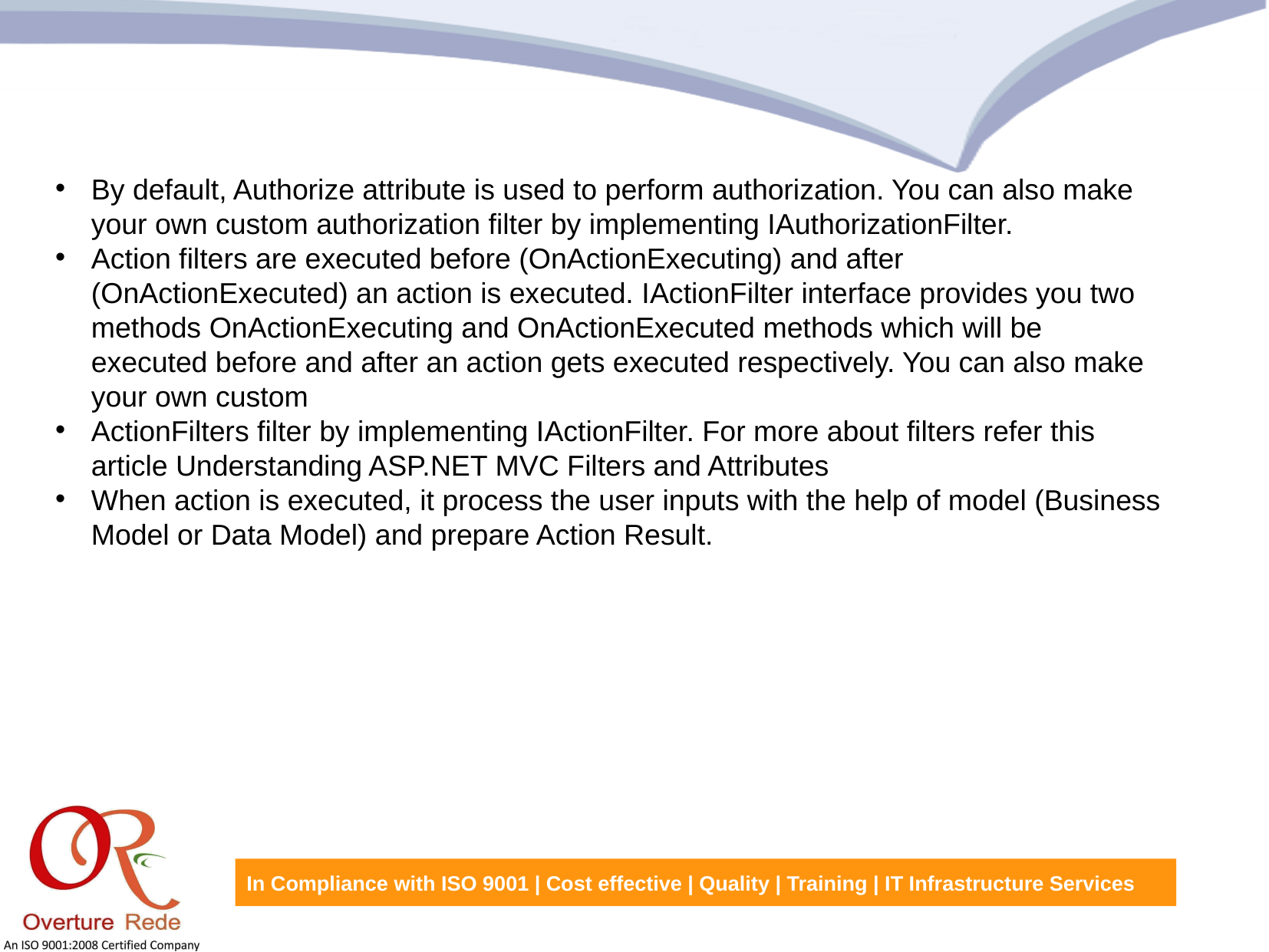

By default, Authorize attribute is used to perform authorization. You can also make your own custom authorization filter by implementing IAuthorizationFilter.
Action filters are executed before (OnActionExecuting) and after (OnActionExecuted) an action is executed. IActionFilter interface provides you two methods OnActionExecuting and OnActionExecuted methods which will be executed before and after an action gets executed respectively. You can also make your own custom
ActionFilters filter by implementing IActionFilter. For more about filters refer this article Understanding ASP.NET MVC Filters and Attributes
When action is executed, it process the user inputs with the help of model (Business Model or Data Model) and prepare Action Result.